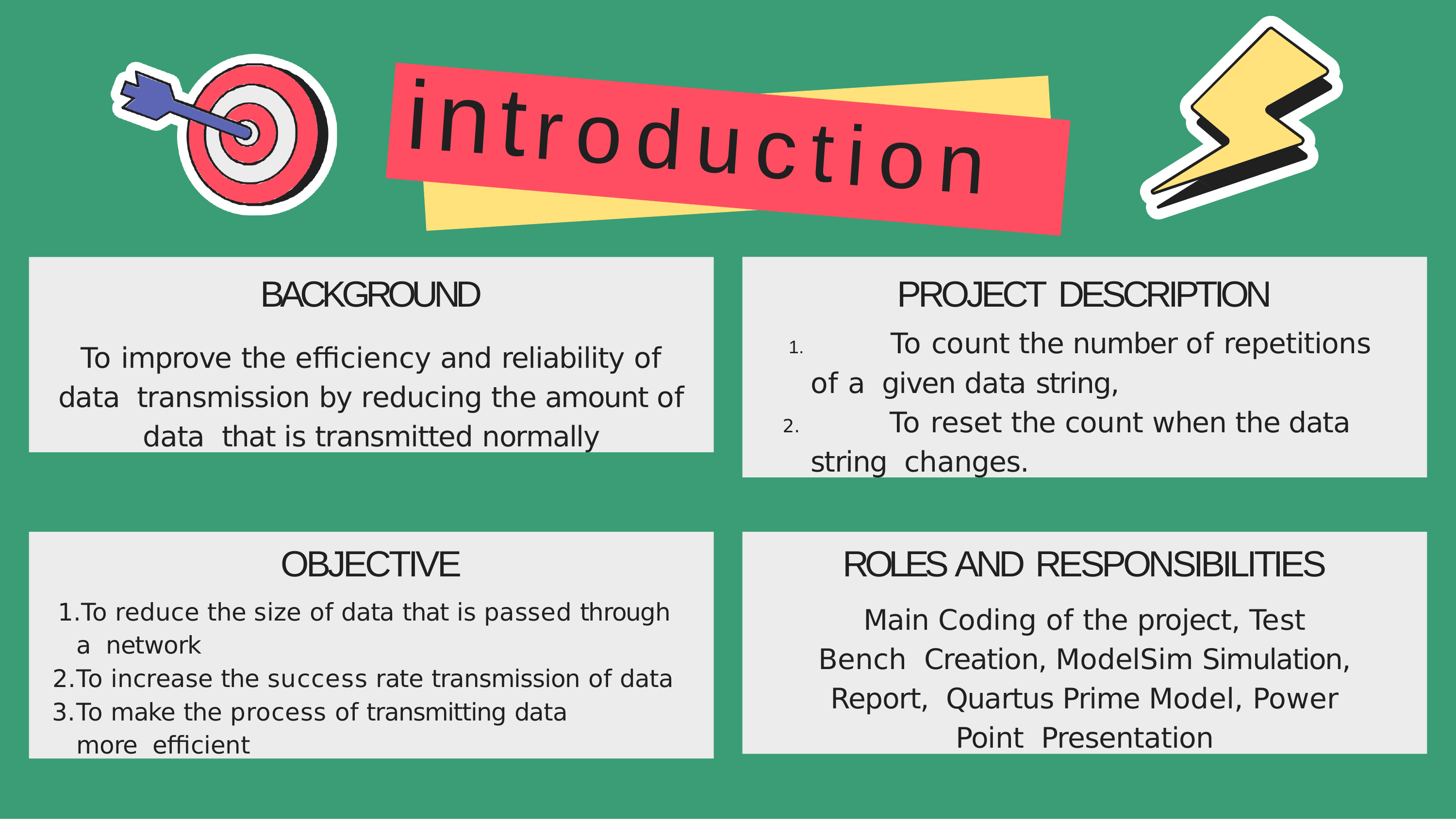

introduction
BACKGROUND
To improve the efficiency and reliability of data  transmission by reducing the amount of data  that is transmitted normally
PROJECT DESCRIPTION
	To count the number of repetitions of a  given data string,
	To reset the count when the data string  changes.
OBJECTIVE
To reduce the size of data that is passed through a  network
To increase the success rate transmission of data
To make the process of transmitting data more  efficient
ROLES AND RESPONSIBILITIES
Main Coding of the project, Test Bench  Creation, ModelSim Simulation, Report,  Quartus Prime Model, Power Point  Presentation